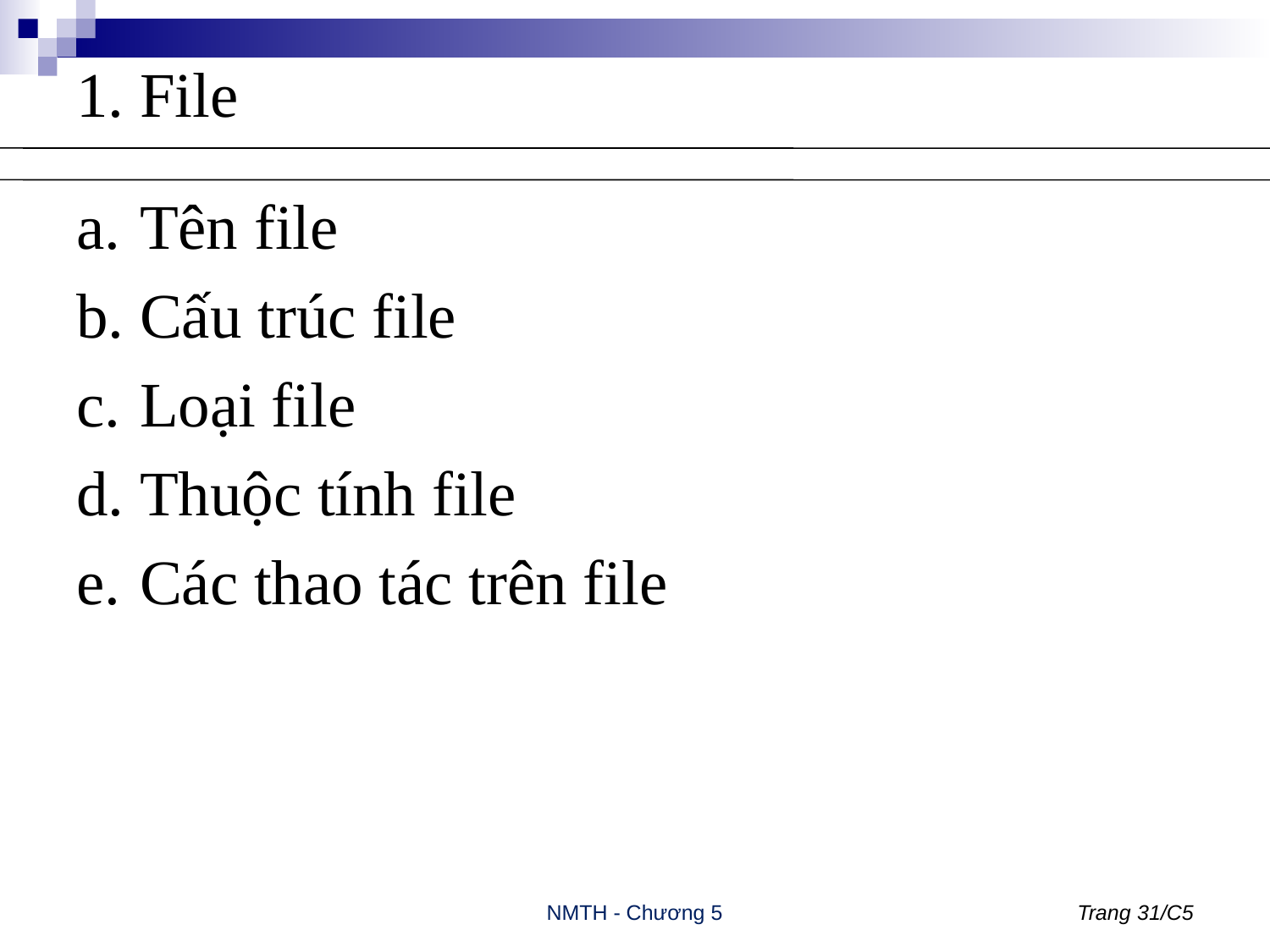

# 1. File

Tên file
Cấu trúc file
Loại file
Thuộc tính file
Các thao tác trên file
NMTH - Chương 5
Trang 31/C5